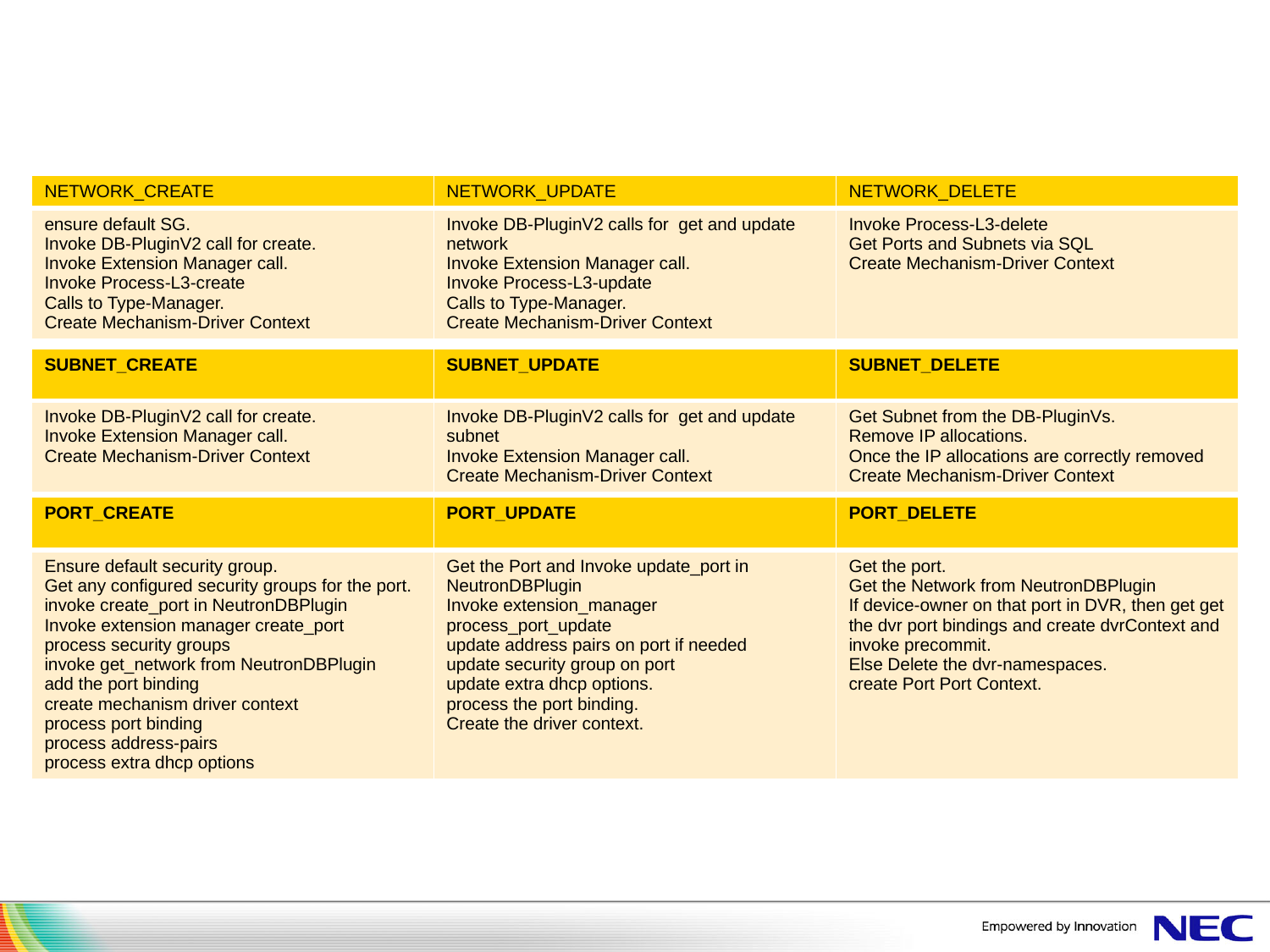

| NETWORK\_CREATE | NETWORK\_UPDATE | NETWORK\_DELETE |
| --- | --- | --- |
| ensure default SG. Invoke DB-PluginV2 call for create. Invoke Extension Manager call. Invoke Process-L3-create Calls to Type-Manager. Create Mechanism-Driver Context | Invoke DB-PluginV2 calls for get and update network Invoke Extension Manager call. Invoke Process-L3-update Calls to Type-Manager. Create Mechanism-Driver Context | Invoke Process-L3-delete Get Ports and Subnets via SQL Create Mechanism-Driver Context |
| SUBNET\_CREATE | SUBNET\_UPDATE | SUBNET\_DELETE |
| --- | --- | --- |
| Invoke DB-PluginV2 call for create. Invoke Extension Manager call. Create Mechanism-Driver Context | Invoke DB-PluginV2 calls for get and update subnet Invoke Extension Manager call. Create Mechanism-Driver Context | Get Subnet from the DB-PluginVs. Remove IP allocations. Once the IP allocations are correctly removed Create Mechanism-Driver Context |
| PORT\_CREATE | PORT\_UPDATE | PORT\_DELETE |
| --- | --- | --- |
| Ensure default security group. Get any configured security groups for the port. invoke create\_port in NeutronDBPlugin Invoke extension manager create\_port process security groups invoke get\_network from NeutronDBPlugin add the port binding create mechanism driver context process port binding process address-pairs process extra dhcp options | Get the Port and Invoke update\_port in NeutronDBPlugin Invoke extension\_manager process\_port\_update update address pairs on port if needed update security group on port update extra dhcp options. process the port binding. Create the driver context. | Get the port. Get the Network from NeutronDBPlugin If device-owner on that port in DVR, then get get the dvr port bindings and create dvrContext and invoke precommit. Else Delete the dvr-namespaces. create Port Port Context. |